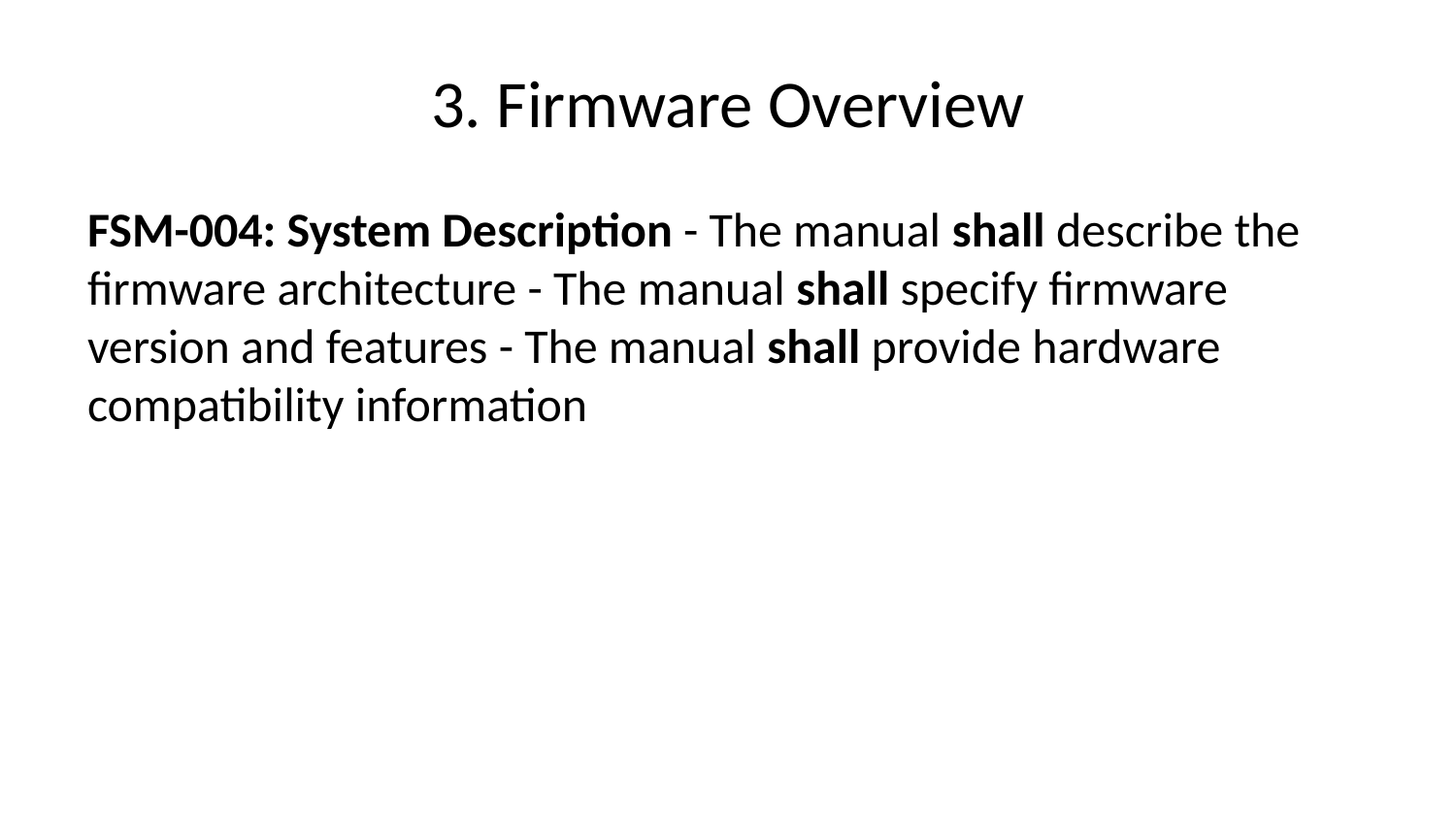

# 3. Firmware Overview
FSM-004: System Description - The manual shall describe the firmware architecture - The manual shall specify firmware version and features - The manual shall provide hardware compatibility information